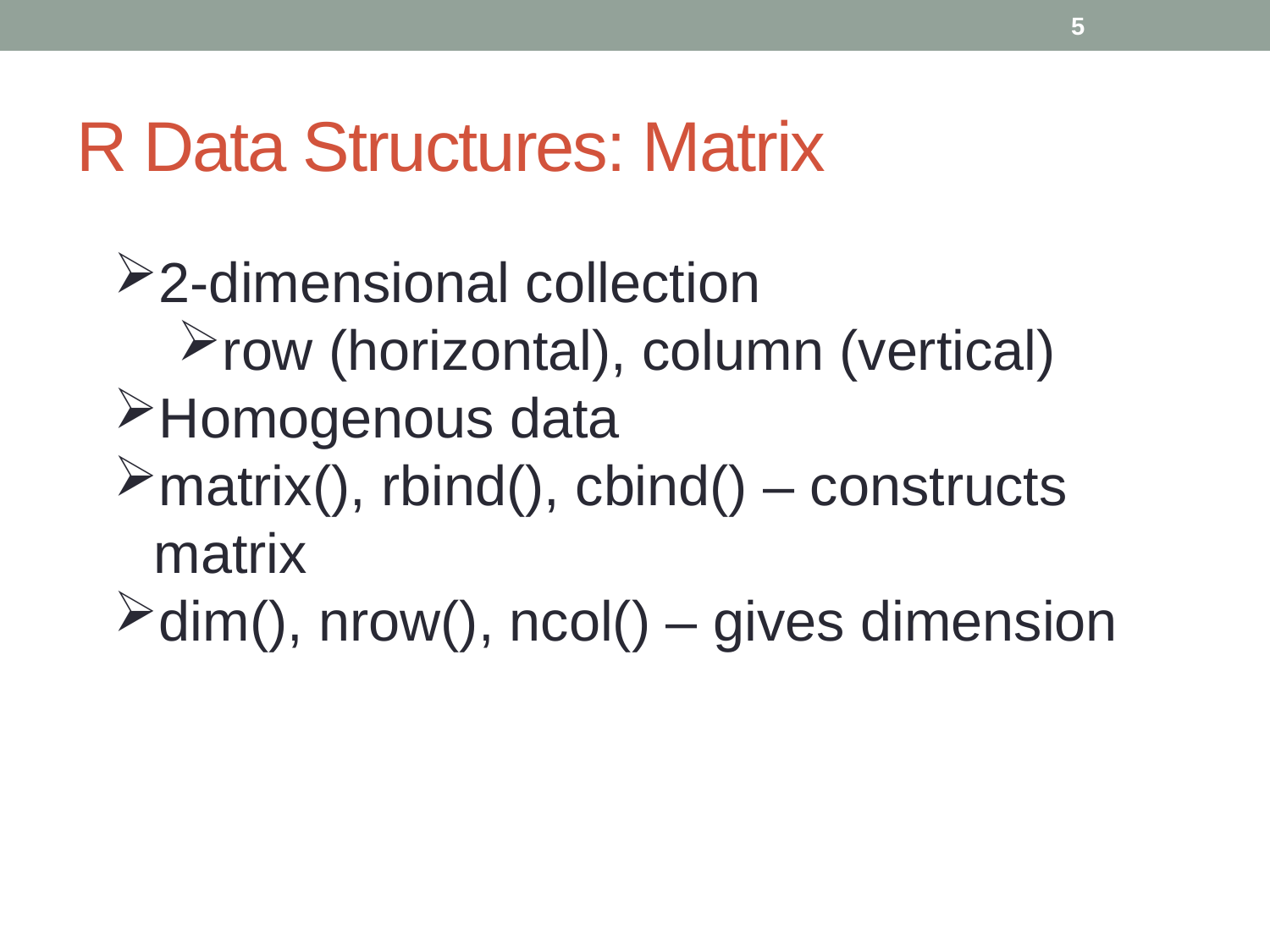

5
# R Data Structures: Matrix
2-dimensional collection
row (horizontal), column (vertical)
Homogenous data
matrix(), rbind(), cbind() – constructs matrix
dim(), nrow(), ncol() – gives dimension